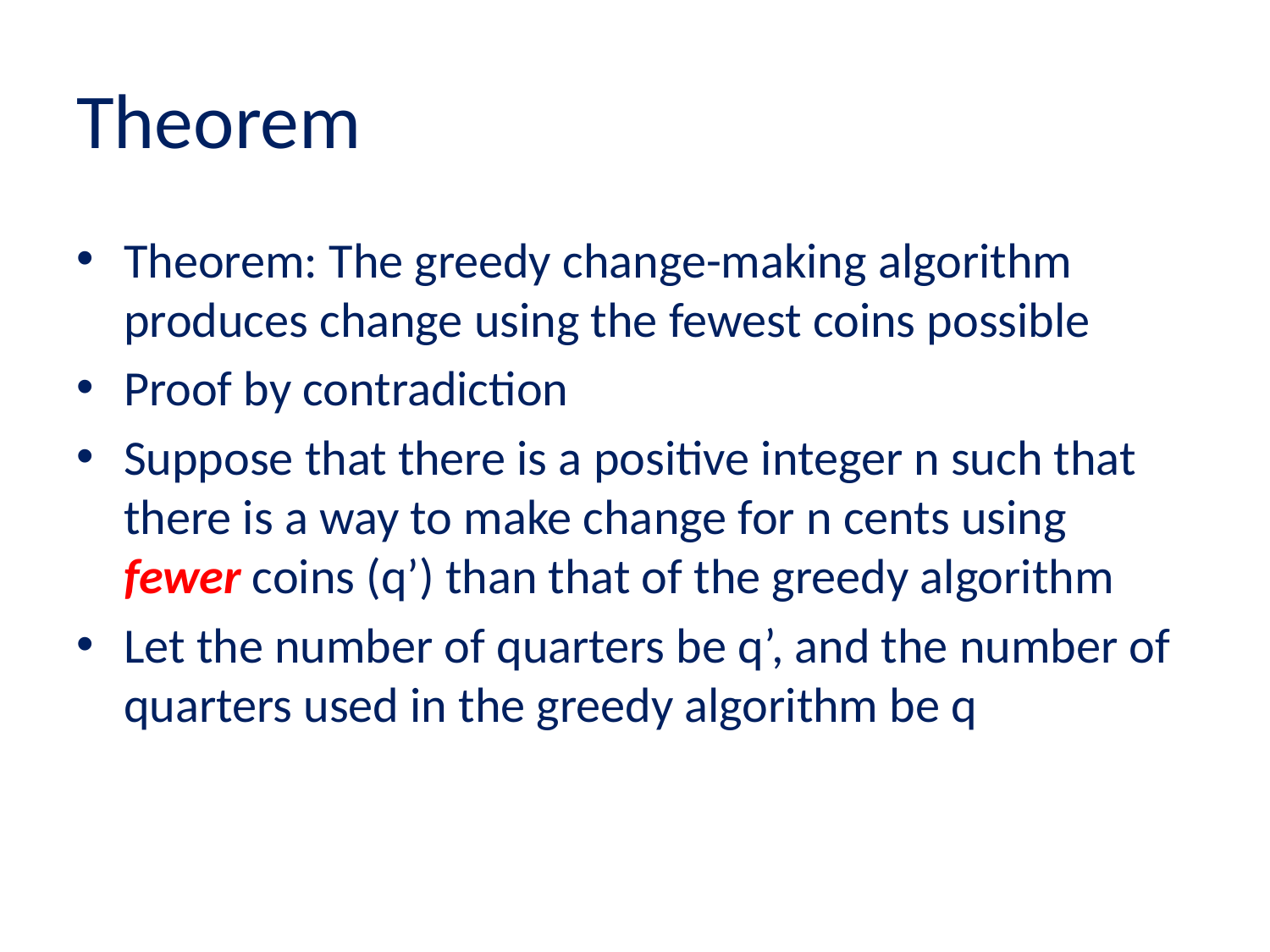

# Theorem
Theorem: The greedy change-making algorithm produces change using the fewest coins possible
Proof by contradiction
Suppose that there is a positive integer n such that there is a way to make change for n cents using fewer coins (q’) than that of the greedy algorithm
Let the number of quarters be q’, and the number of quarters used in the greedy algorithm be q
23